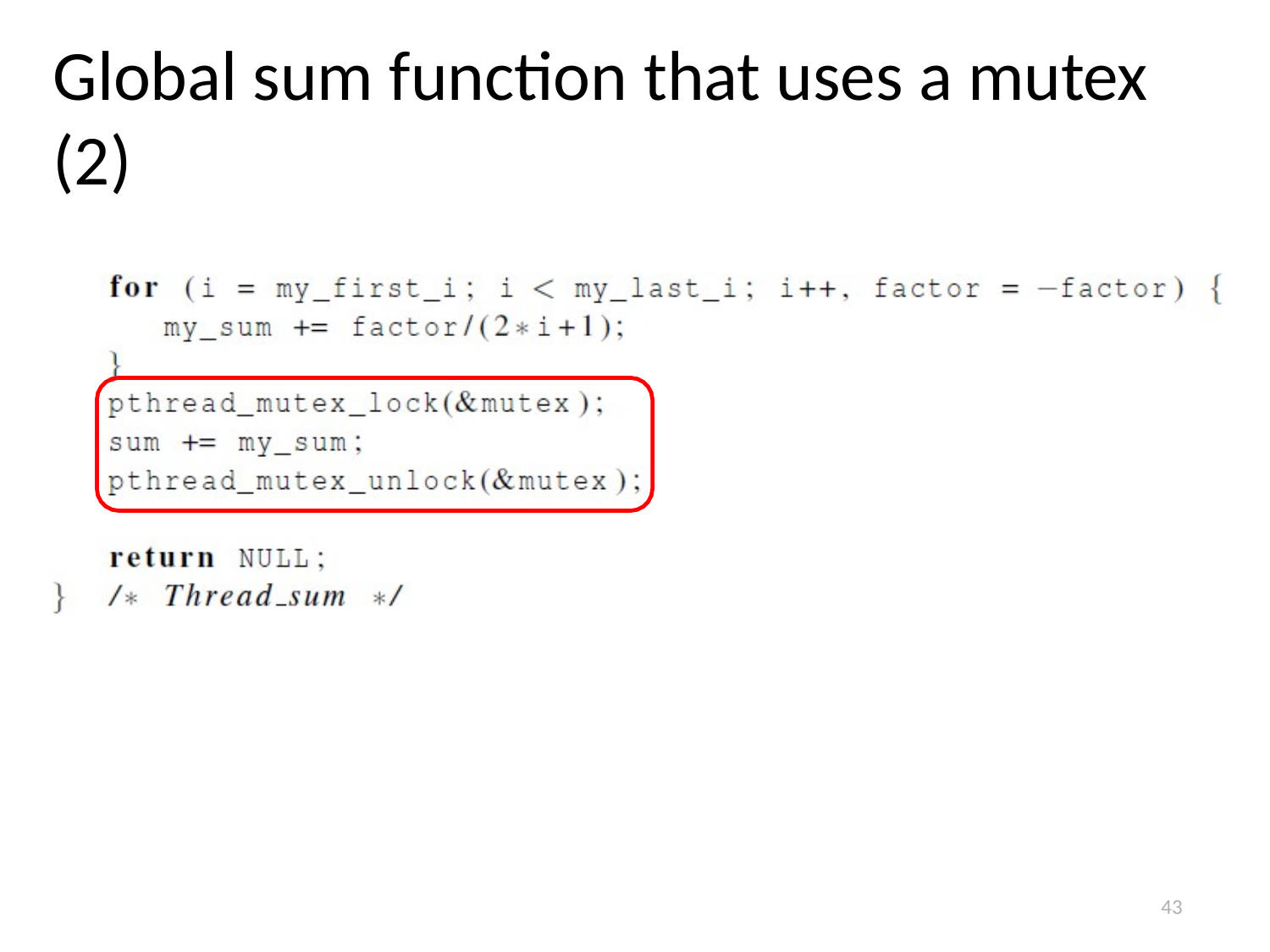

# Global sum function that uses a mutex (2)

43